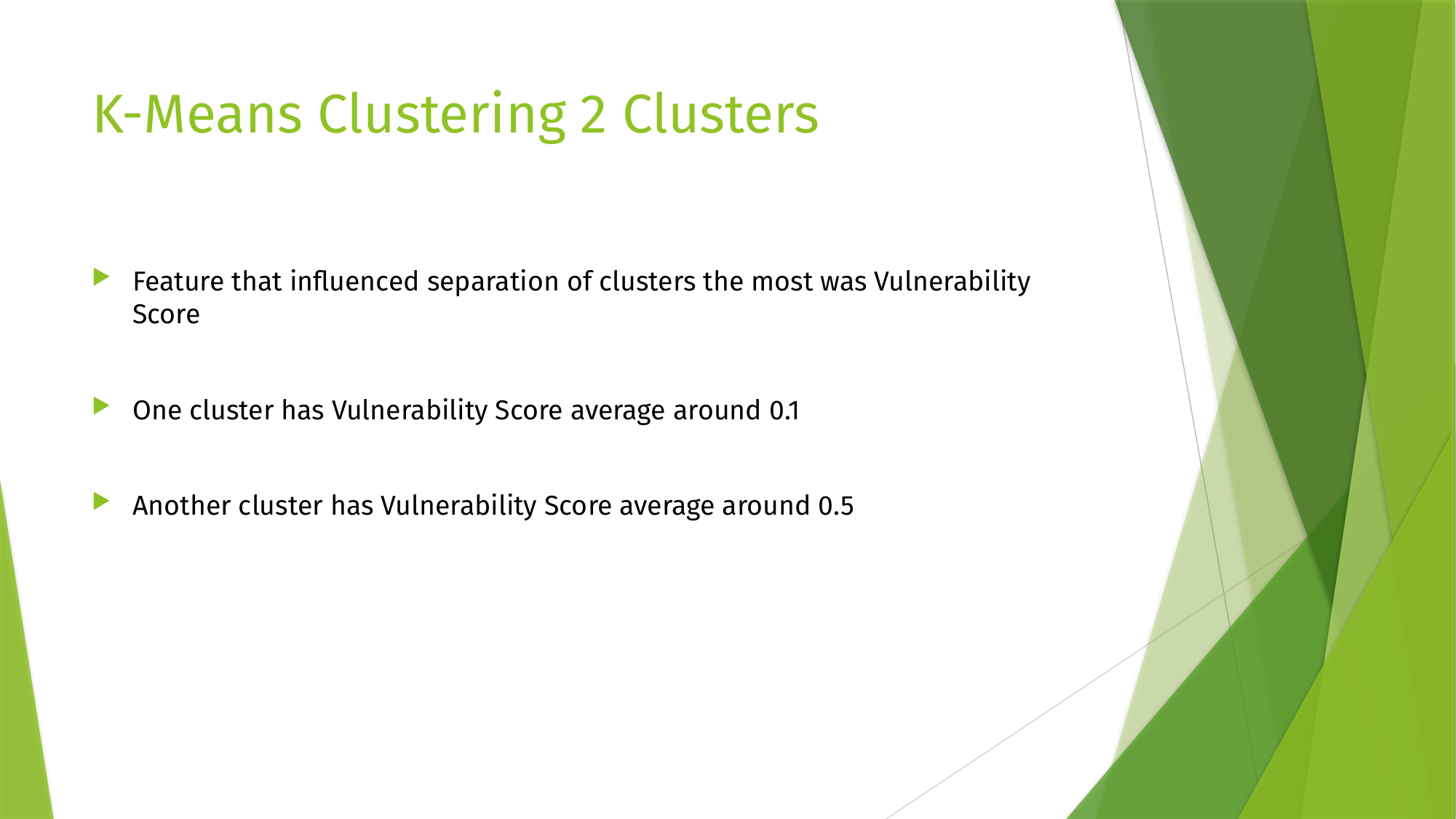

# K-Means Clustering 2 Clusters
Feature that influenced separation of clusters the most was Vulnerability Score

One cluster has Vulnerability Score average around 0.1

Another cluster has Vulnerability Score average around 0.5